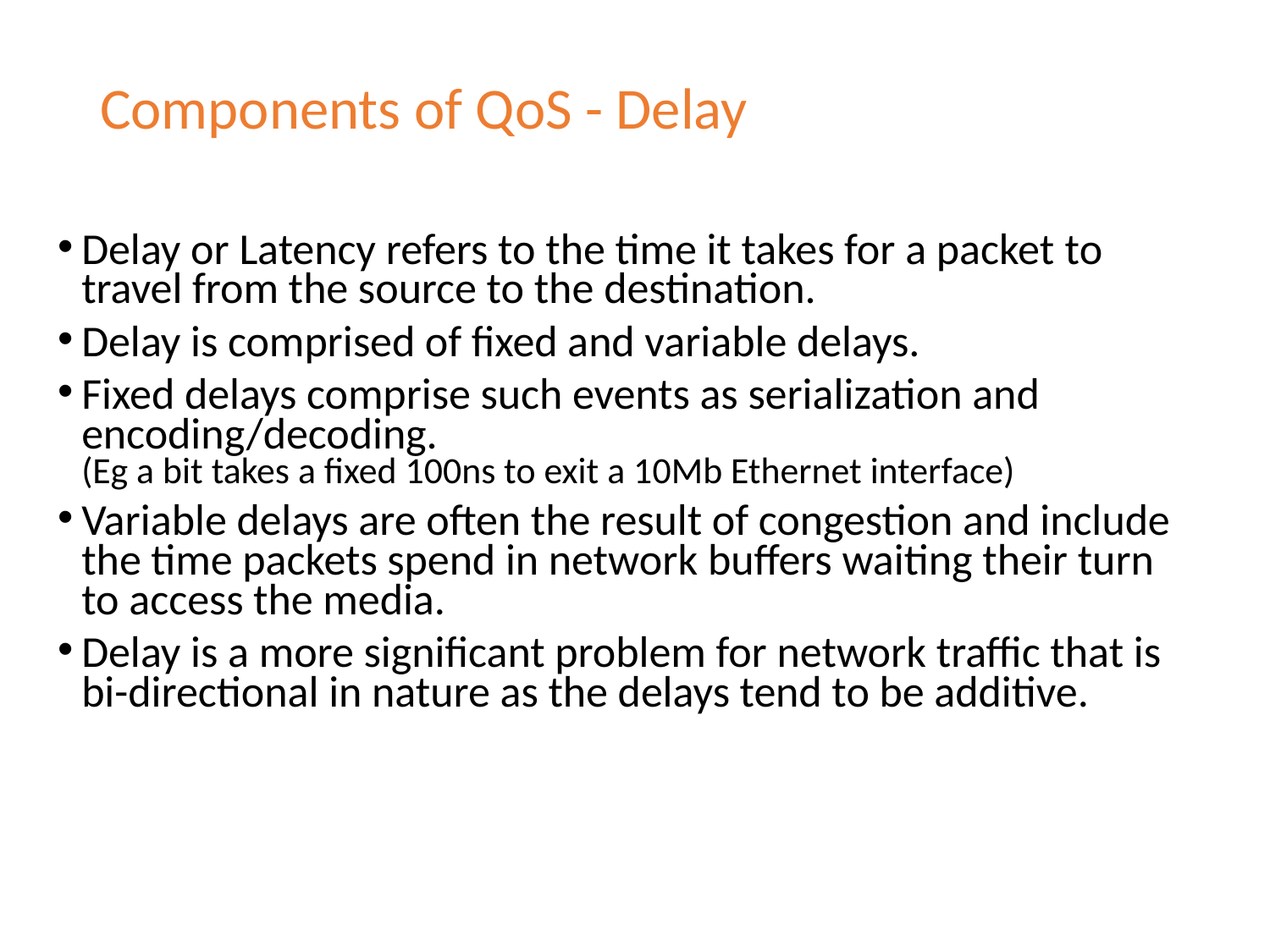

# Components of QoS - Delay
Delay or Latency refers to the time it takes for a packet to travel from the source to the destination.
Delay is comprised of fixed and variable delays.
Fixed delays comprise such events as serialization and encoding/decoding.
(Eg a bit takes a fixed 100ns to exit a 10Mb Ethernet interface)
Variable delays are often the result of congestion and include the time packets spend in network buffers waiting their turn to access the media.
Delay is a more significant problem for network traffic that is bi-directional in nature as the delays tend to be additive.